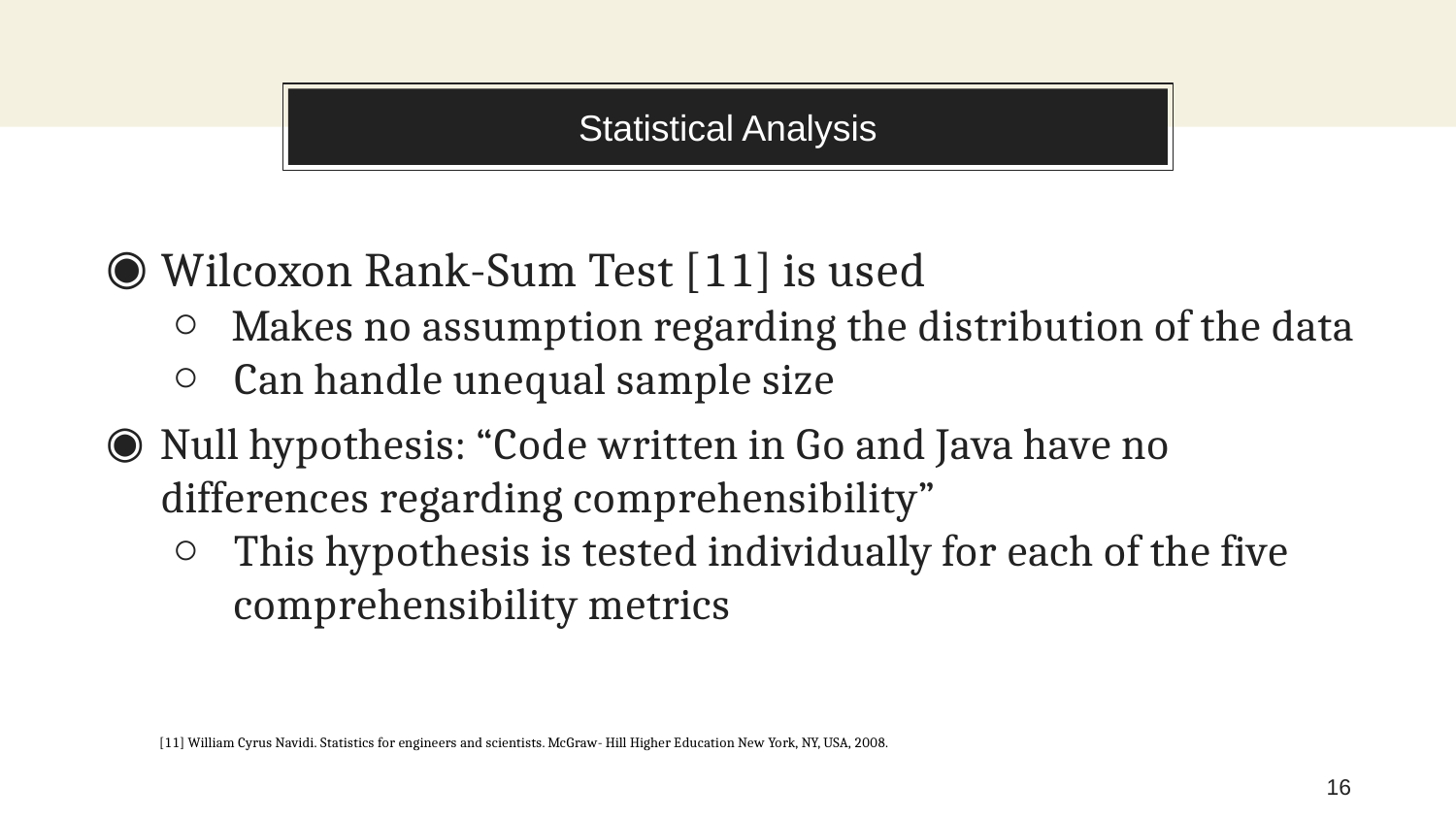

# Statistical Analysis
Wilcoxon Rank-Sum Test [11] is used
Makes no assumption regarding the distribution of the data
Can handle unequal sample size
Null hypothesis: “Code written in Go and Java have no differences regarding comprehensibility”
This hypothesis is tested individually for each of the five comprehensibility metrics
[11] William Cyrus Navidi. Statistics for engineers and scientists. McGraw- Hill Higher Education New York, NY, USA, 2008.
16